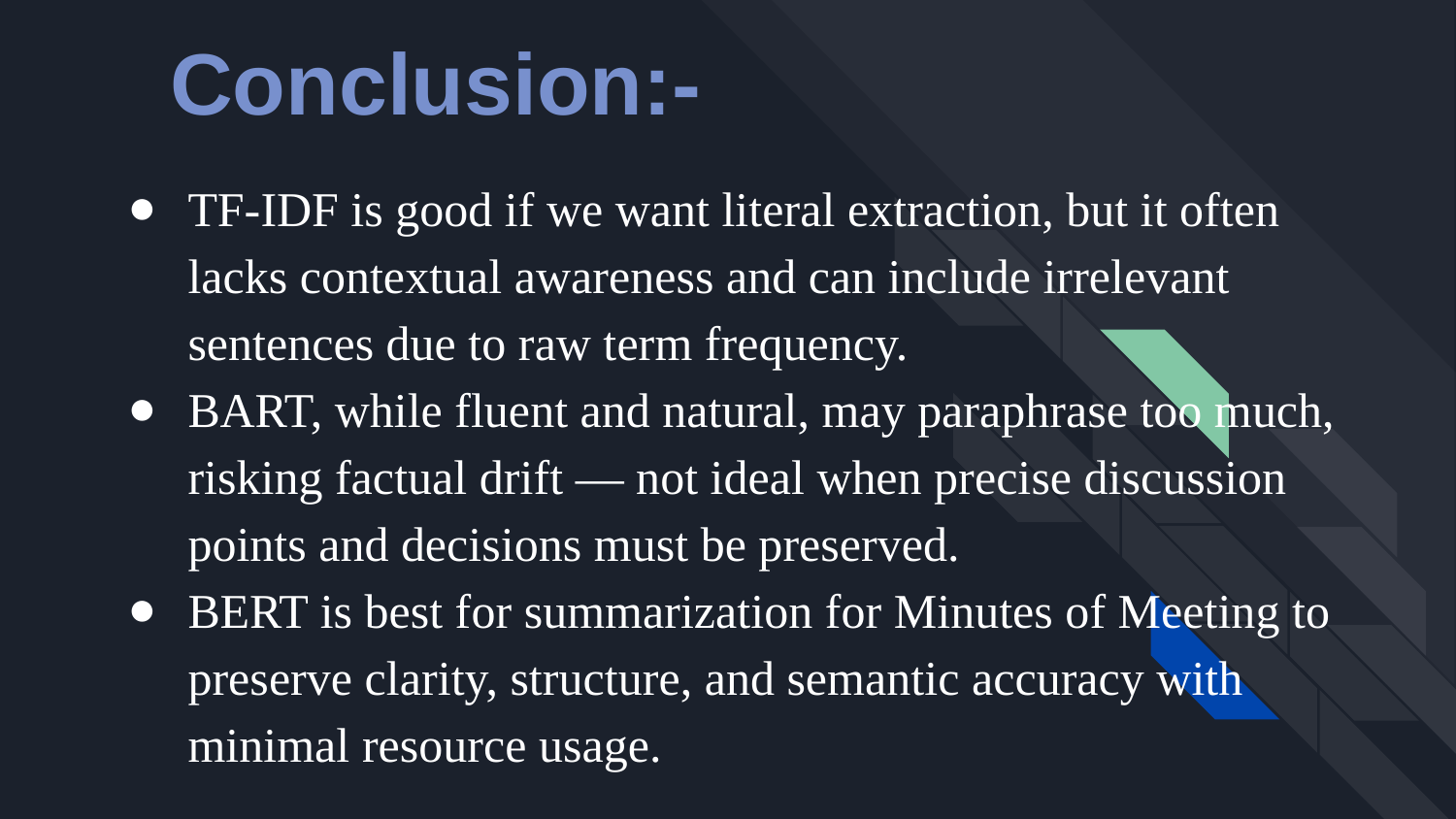

Conclusion:-

TF-IDF is good if we want literal extraction, but it often lacks contextual awareness and can include irrelevant sentences due to raw term frequency.
BART, while fluent and natural, may paraphrase too much, risking factual drift — not ideal when precise discussion points and decisions must be preserved.
BERT is best for summarization for Minutes of Meeting to preserve clarity, structure, and semantic accuracy with minimal resource usage.